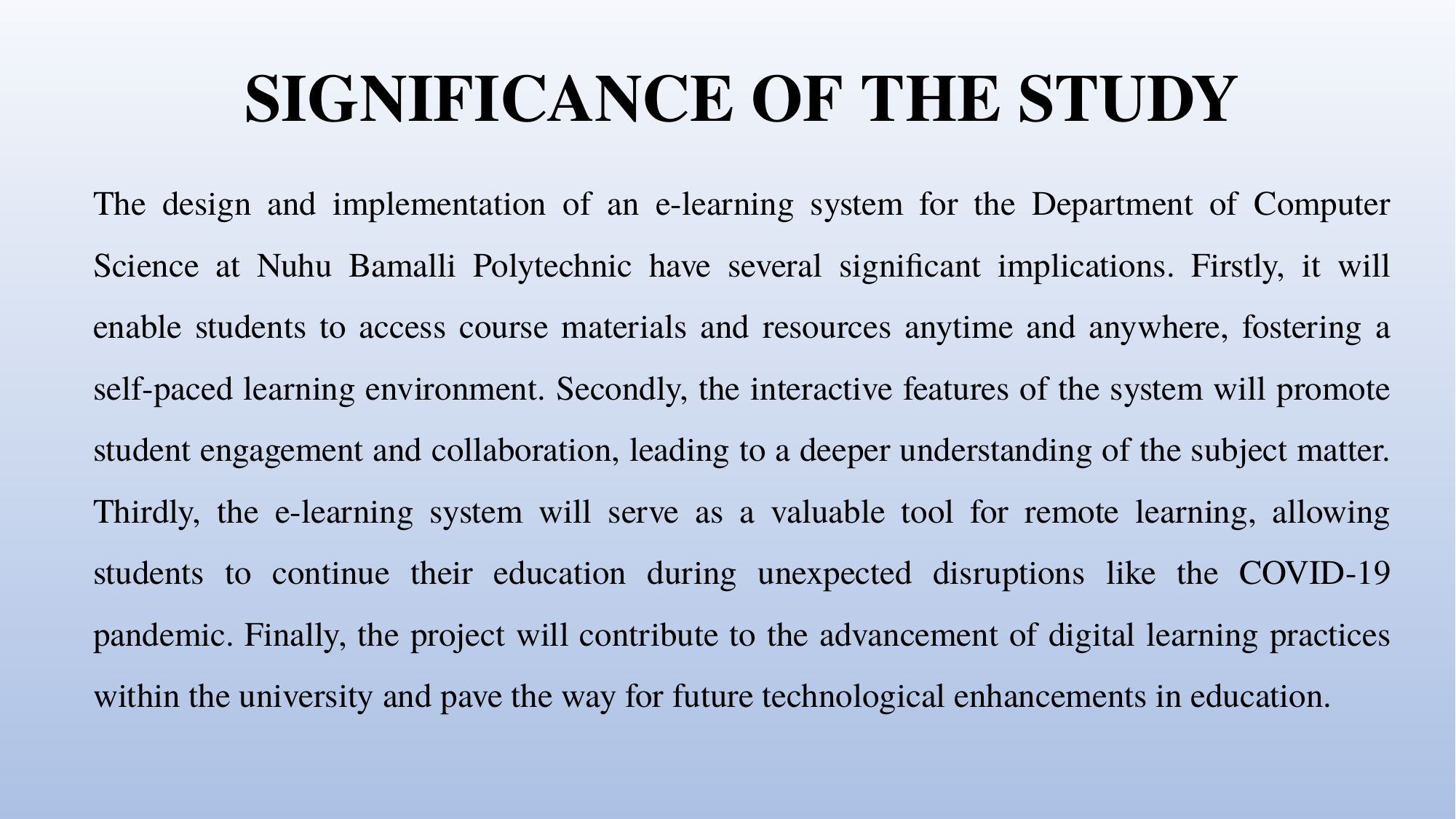

# SIGNIFICANCE OF THE STUDY
The design and implementation of an e-learning system for the Department of Computer Science at Nuhu Bamalli Polytechnic have several significant implications. Firstly, it will enable students to access course materials and resources anytime and anywhere, fostering a self-paced learning environment. Secondly, the interactive features of the system will promote student engagement and collaboration, leading to a deeper understanding of the subject matter. Thirdly, the e-learning system will serve as a valuable tool for remote learning, allowing students to continue their education during unexpected disruptions like the COVID-19 pandemic. Finally, the project will contribute to the advancement of digital learning practices within the university and pave the way for future technological enhancements in education.